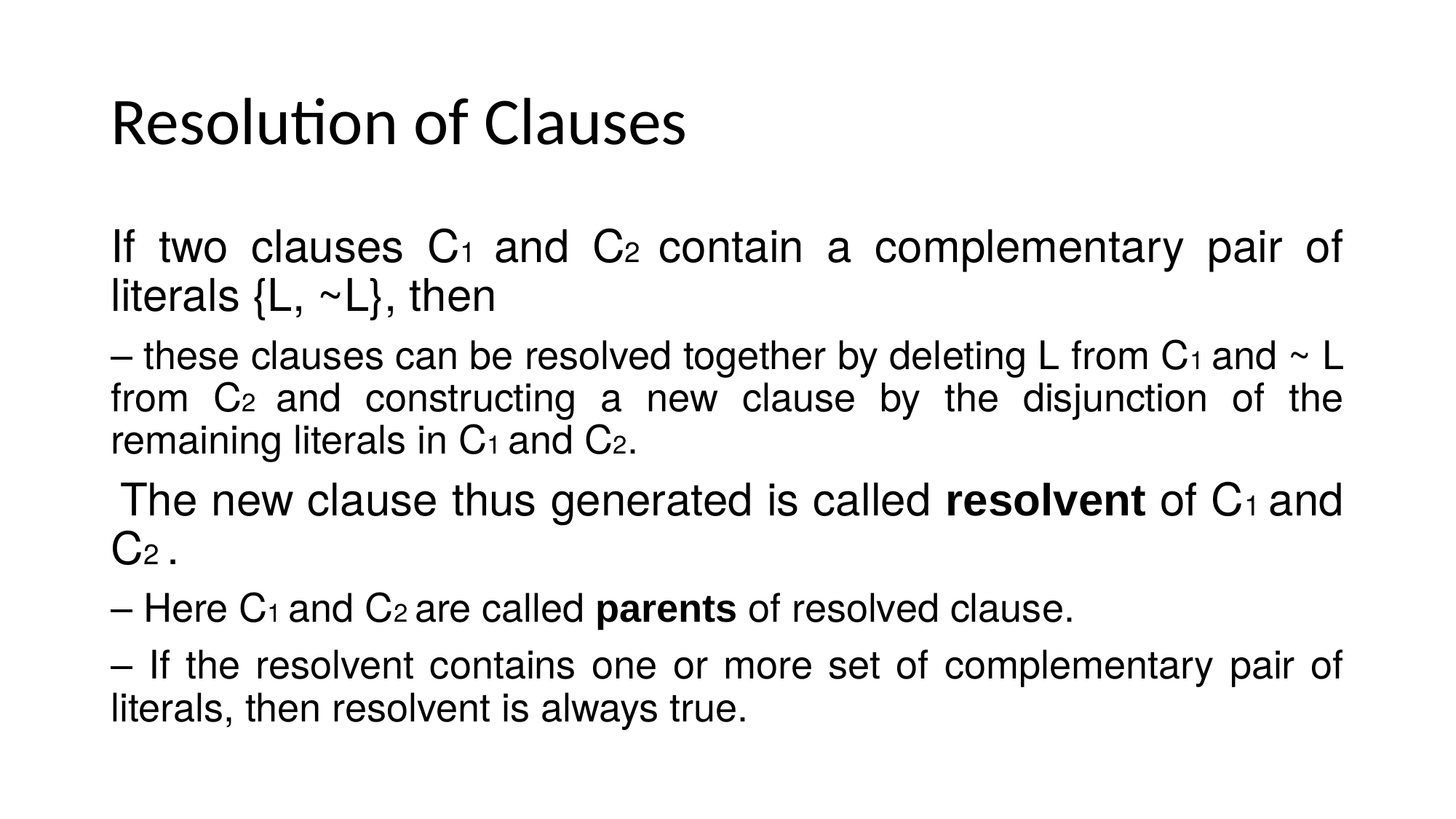

# Resolution of Clauses
If two clauses C1 and C2 contain a complementary pair of literals {L, ~L}, then
– these clauses can be resolved together by deleting L from C1 and ~ L from C2 and constructing a new clause by the disjunction of the remaining literals in C1 and C2.
 The new clause thus generated is called resolvent of C1 and C2 .
– Here C1 and C2 are called parents of resolved clause.
– If the resolvent contains one or more set of complementary pair of literals, then resolvent is always true.